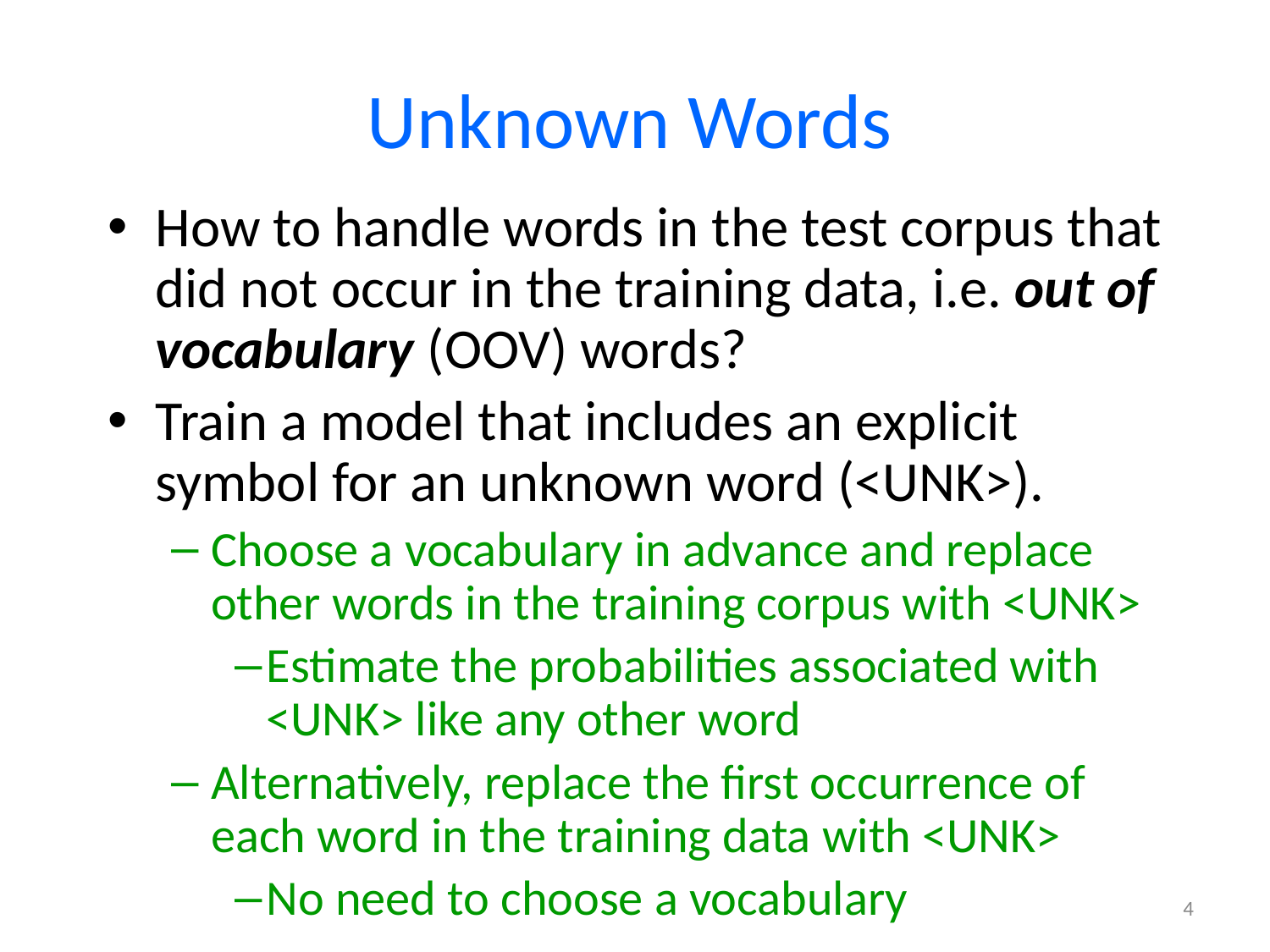

Unknown Words
How to handle words in the test corpus that did not occur in the training data, i.e. out of vocabulary (OOV) words?
Train a model that includes an explicit symbol for an unknown word (<UNK>).
Choose a vocabulary in advance and replace other words in the training corpus with <UNK>
Estimate the probabilities associated with <UNK> like any other word
Alternatively, replace the first occurrence of each word in the training data with <UNK>
No need to choose a vocabulary

4